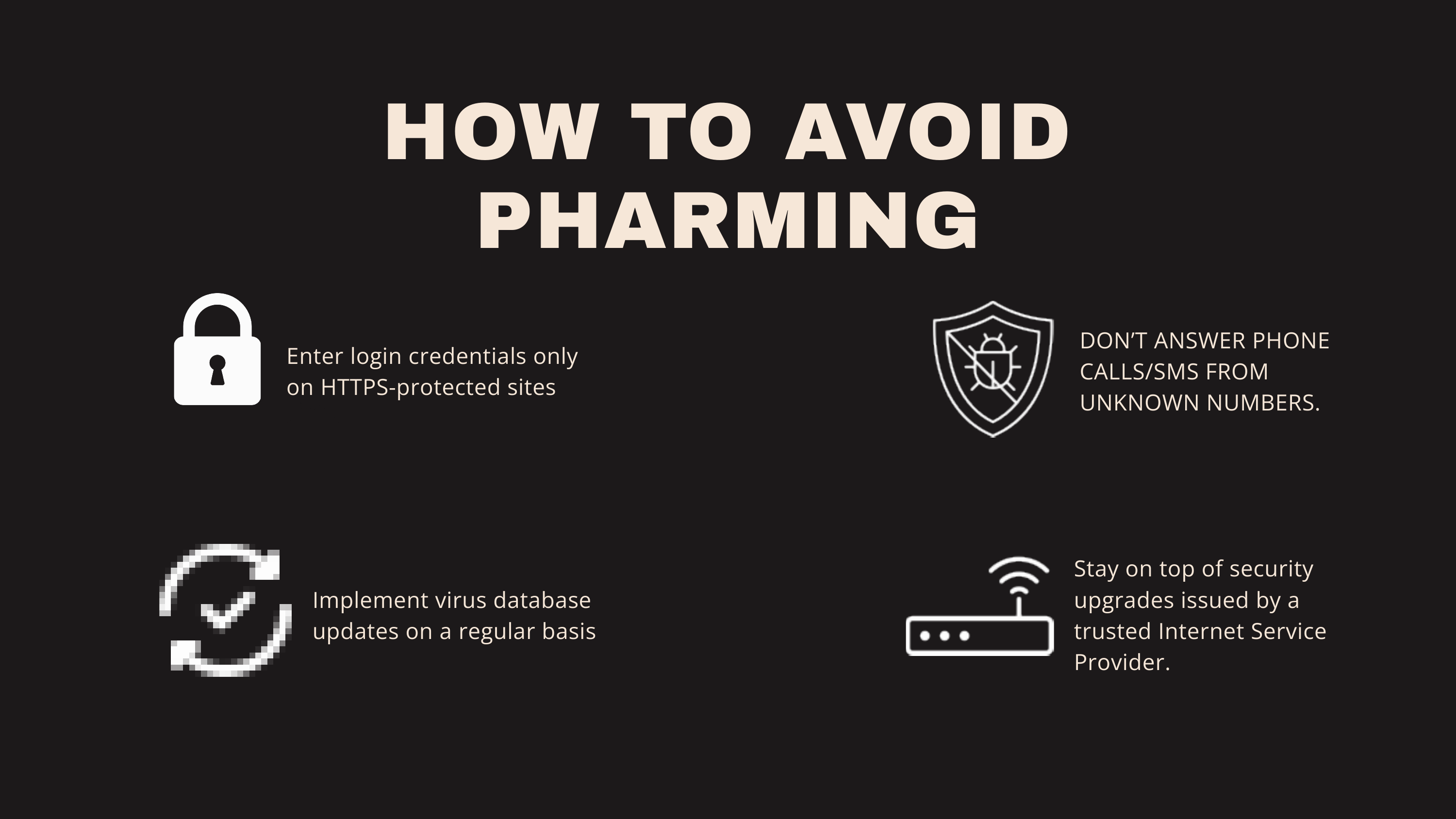

HOW TO AVOID PHARMING

DON’T ANSWER PHONE CALLS/SMS FROM UNKNOWN NUMBERS.
Enter login credentials only on HTTPS-protected sites

Stay on top of security upgrades issued by a trusted Internet Service Provider.

Implement virus database updates on a regular basis